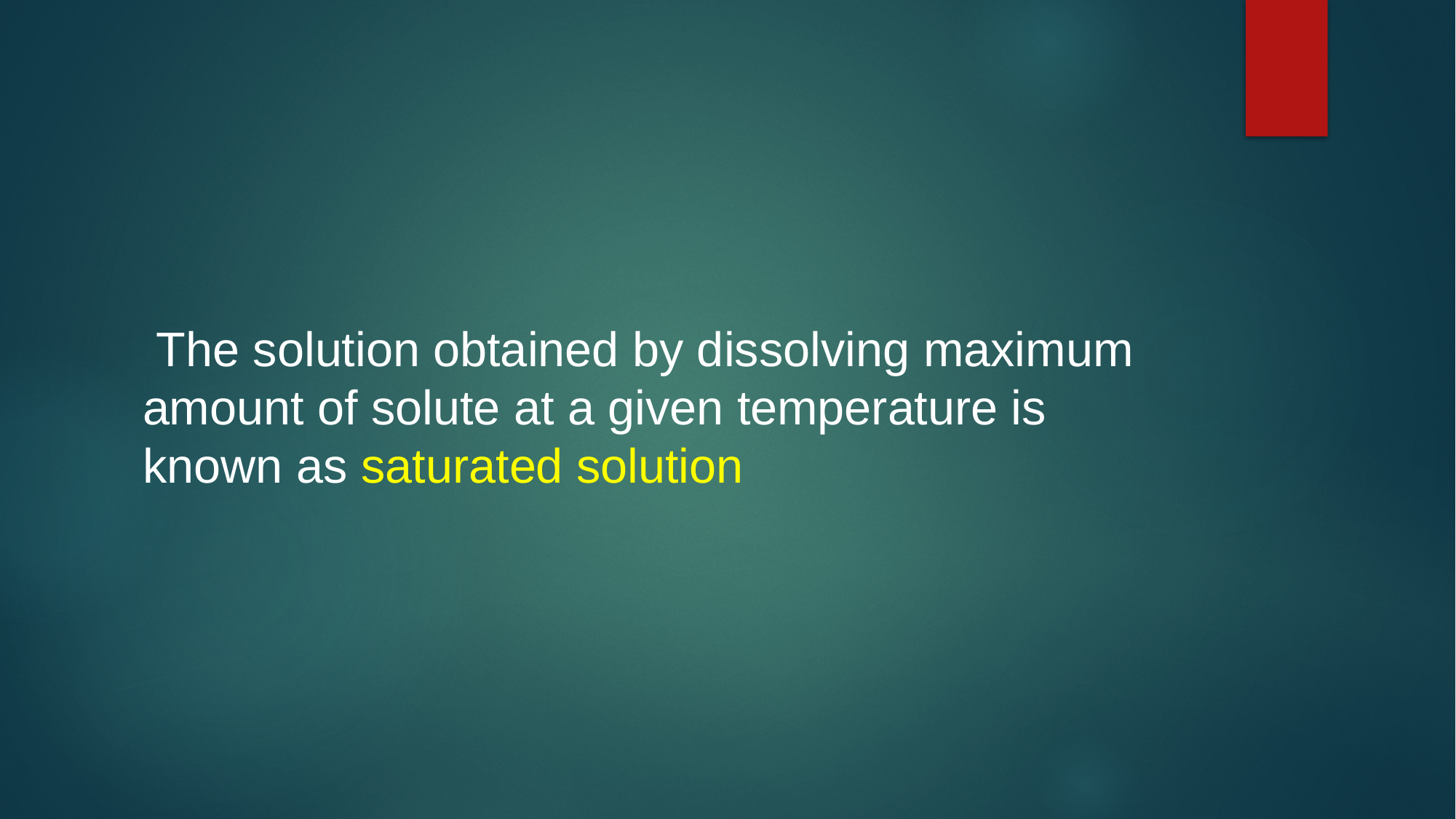

#
 The solution obtained by dissolving maximum amount of solute at a given temperature is known as saturated solution